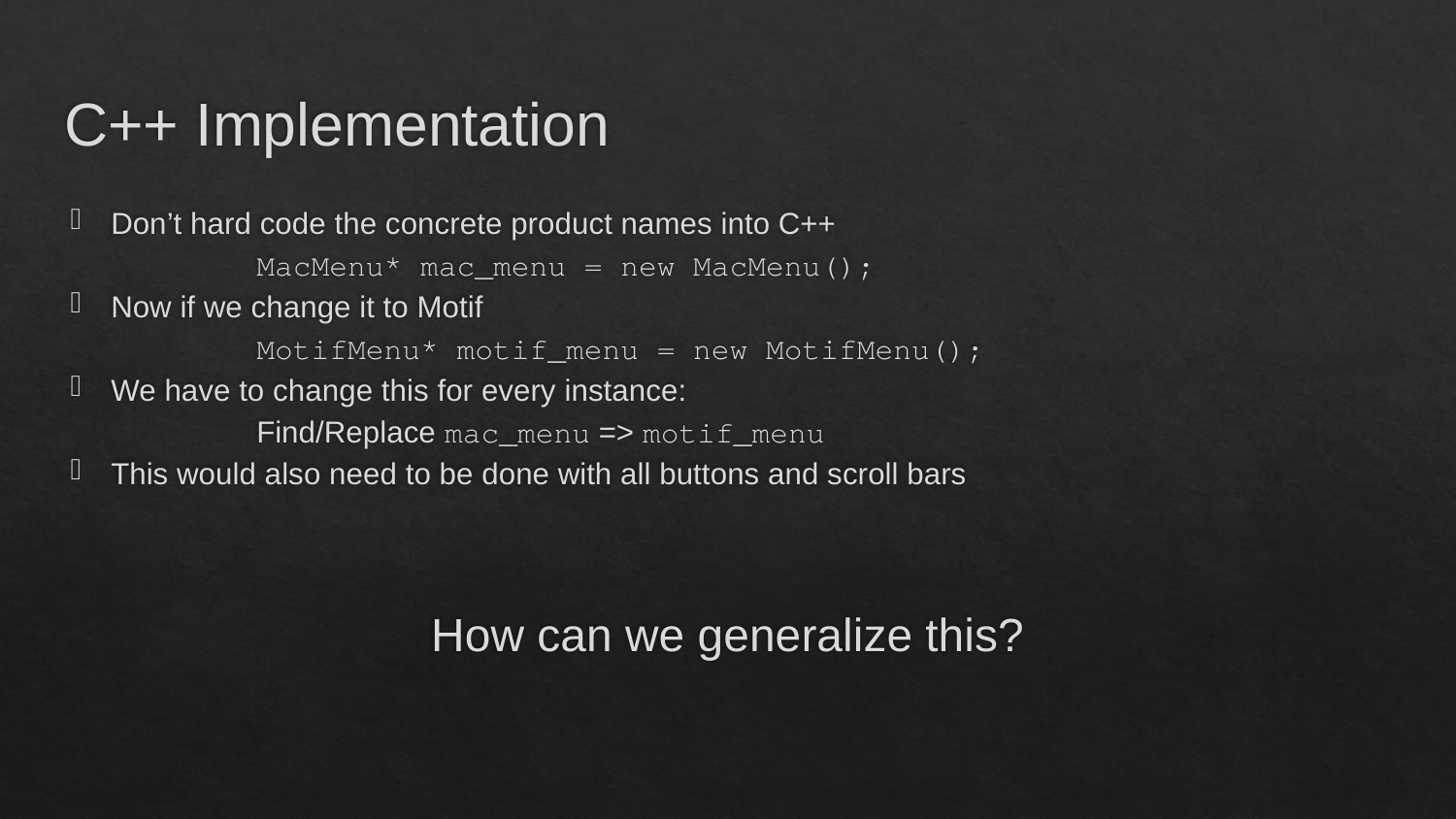

# C++ Implementation
Don’t hard code the concrete product names into C++
	MacMenu* mac_menu = new MacMenu();
Now if we change it to Motif
	MotifMenu* motif_menu = new MotifMenu();
We have to change this for every instance:
	Find/Replace mac_menu => motif_menu
This would also need to be done with all buttons and scroll bars

How can we generalize this?